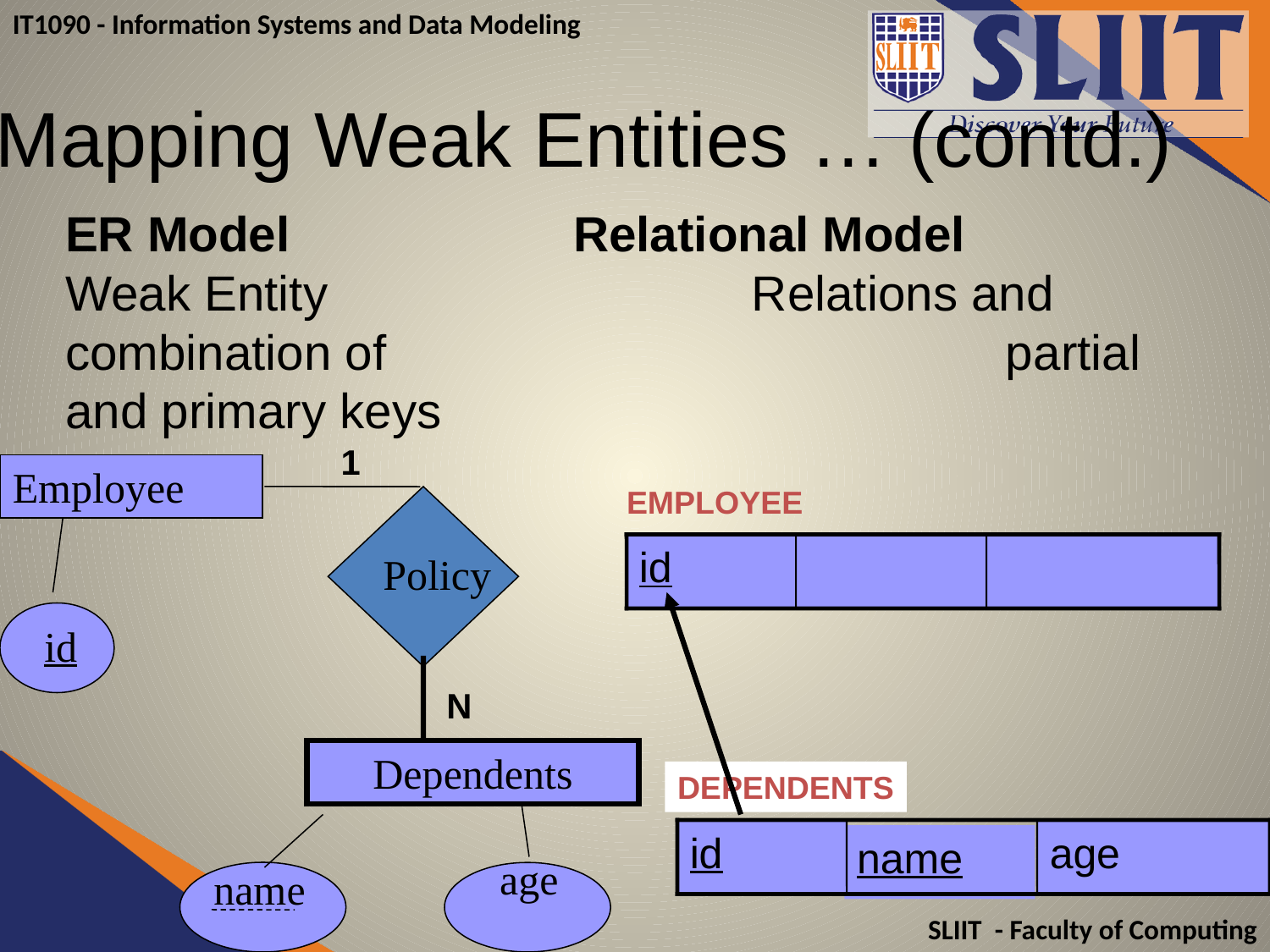

# Mapping Weak Entities … (contd.)
ER Model			Relational Model
Weak Entity		             Relations and combination of 				             partial and primary keys
1
Employee
EMPLOYEE
id

Policy

id

N
Dependents
DEPENDENTS
id

age

name

age
name